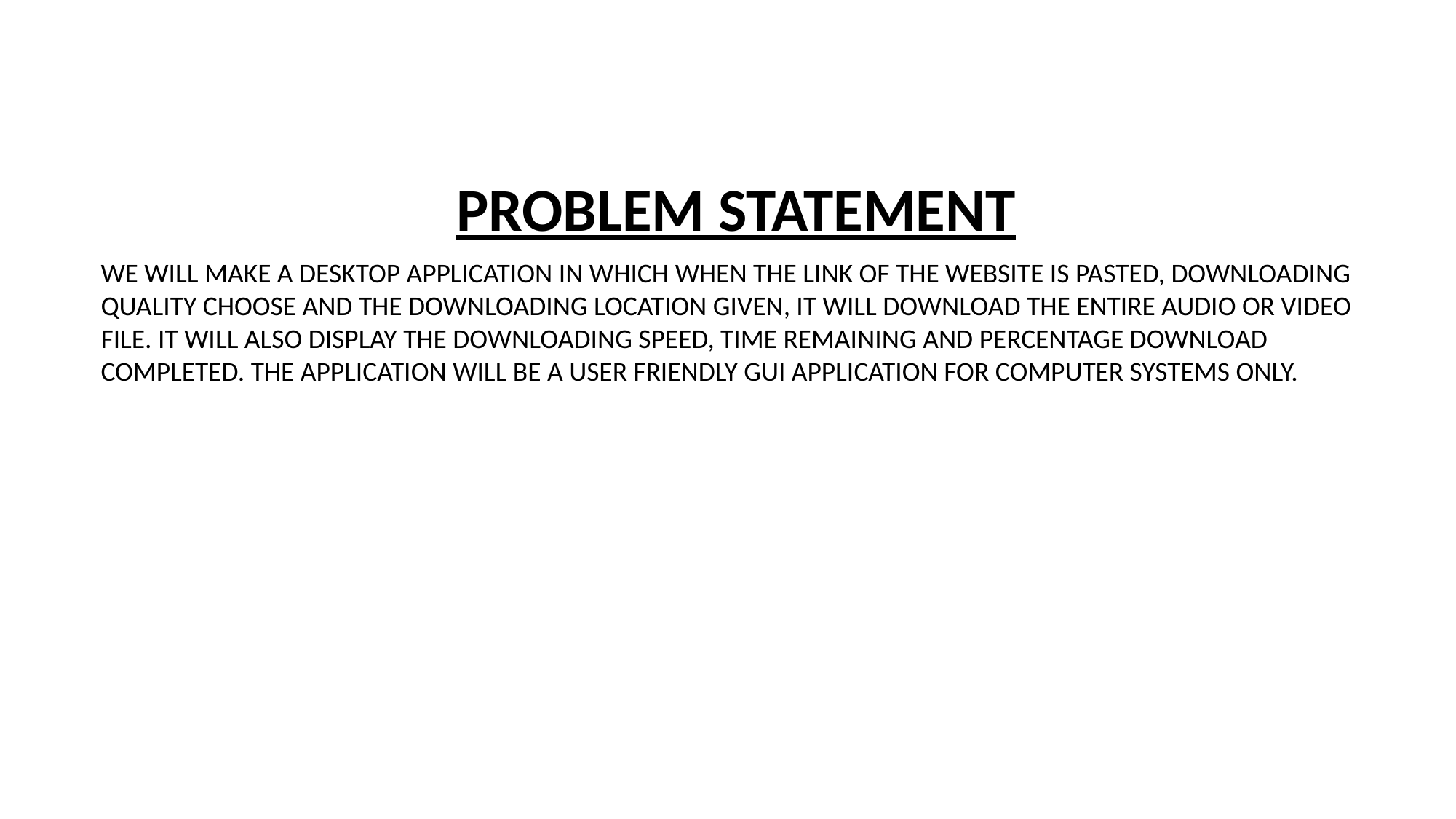

PROBLEM STATEMENT
WE WILL MAKE A DESKTOP APPLICATION IN WHICH WHEN THE LINK OF THE WEBSITE IS PASTED, DOWNLOADING QUALITY CHOOSE AND THE DOWNLOADING LOCATION GIVEN, IT WILL DOWNLOAD THE ENTIRE AUDIO OR VIDEO FILE. IT WILL ALSO DISPLAY THE DOWNLOADING SPEED, TIME REMAINING AND PERCENTAGE DOWNLOAD COMPLETED. THE APPLICATION WILL BE A USER FRIENDLY GUI APPLICATION FOR COMPUTER SYSTEMS ONLY.